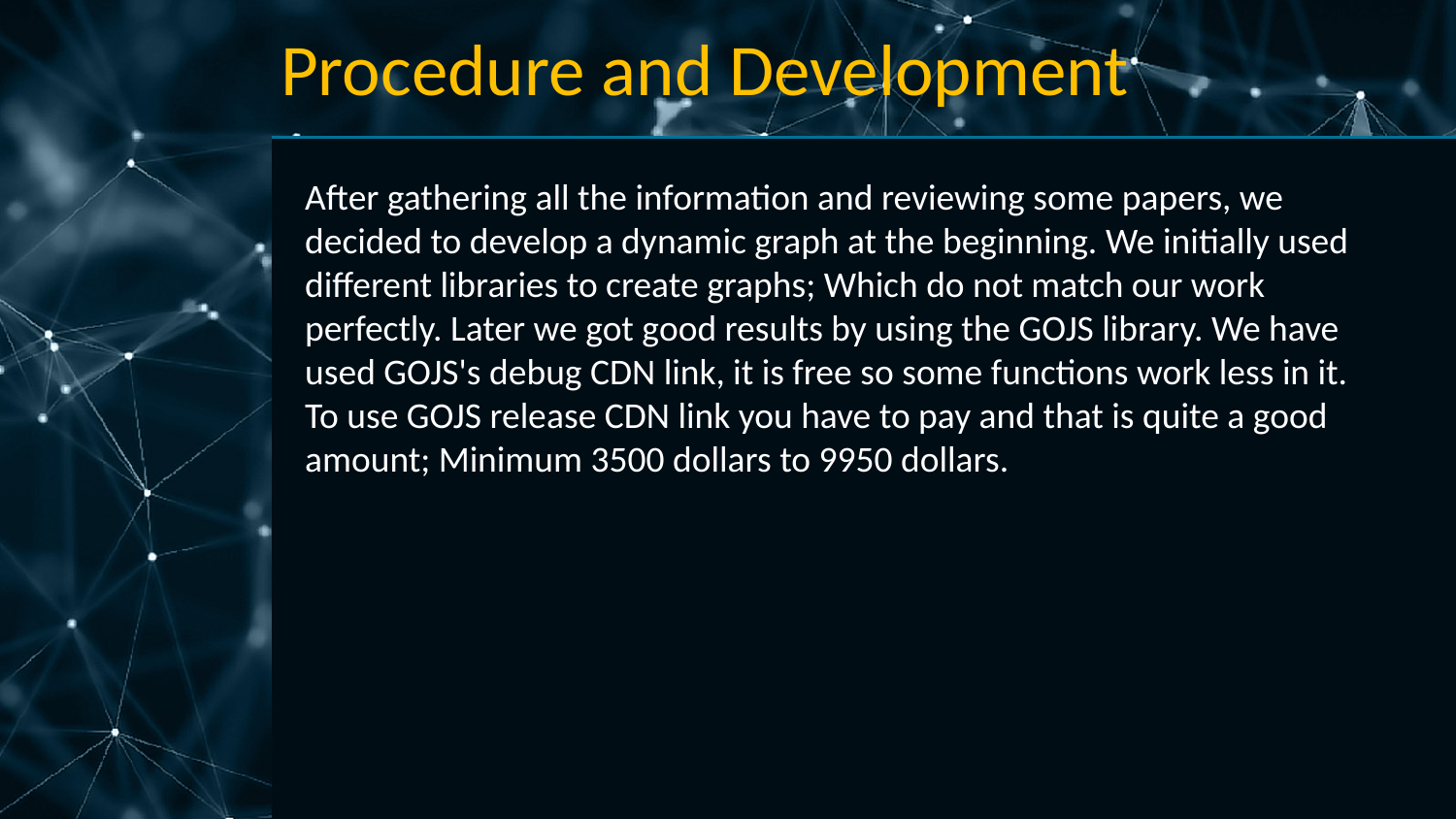

# Procedure and Development
After gathering all the information and reviewing some papers, we decided to develop a dynamic graph at the beginning. We initially used different libraries to create graphs; Which do not match our work perfectly. Later we got good results by using the GOJS library. We have used GOJS's debug CDN link, it is free so some functions work less in it. To use GOJS release CDN link you have to pay and that is quite a good amount; Minimum 3500 dollars to 9950 dollars.